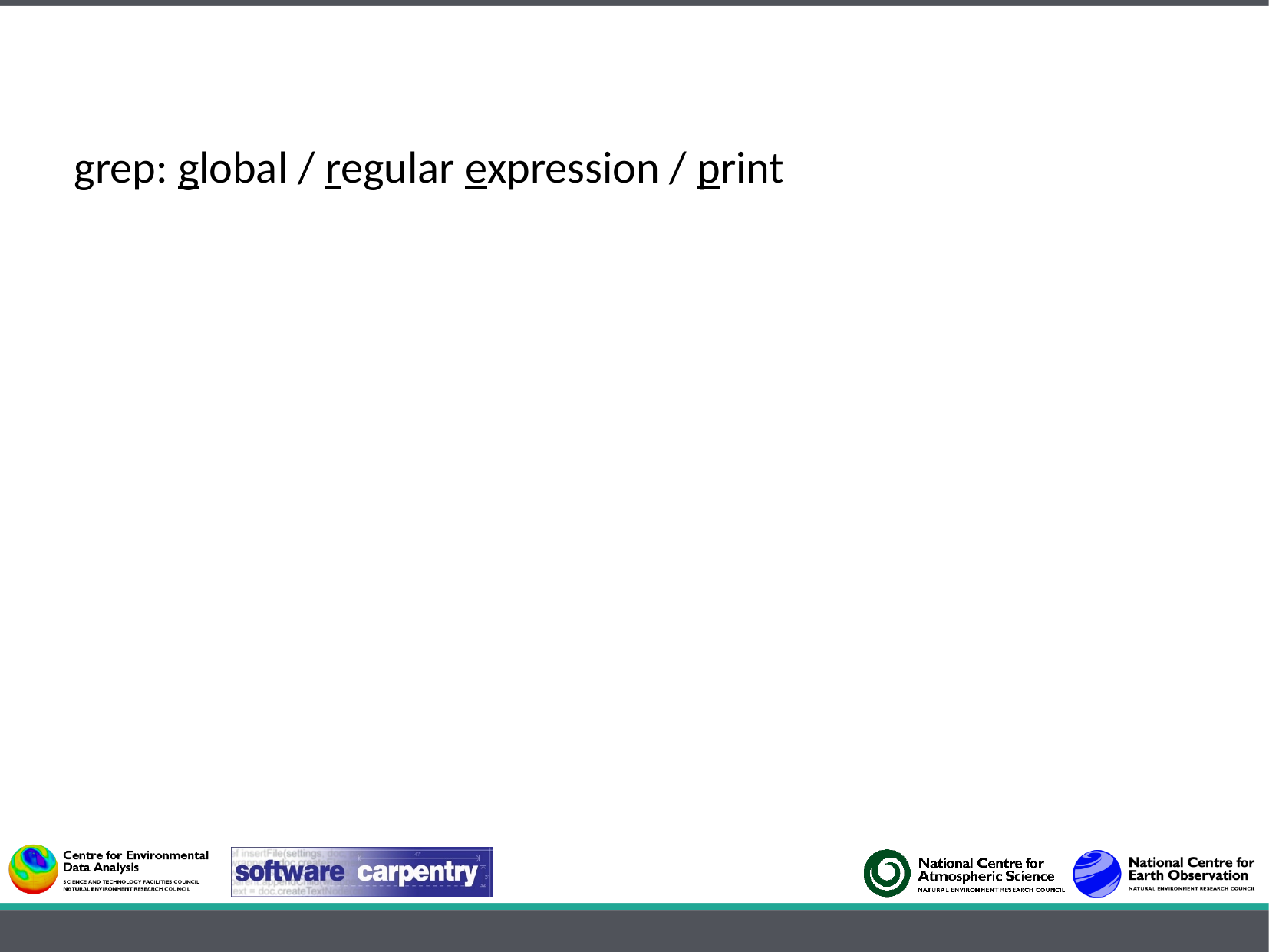

grep: global / regular expression / print